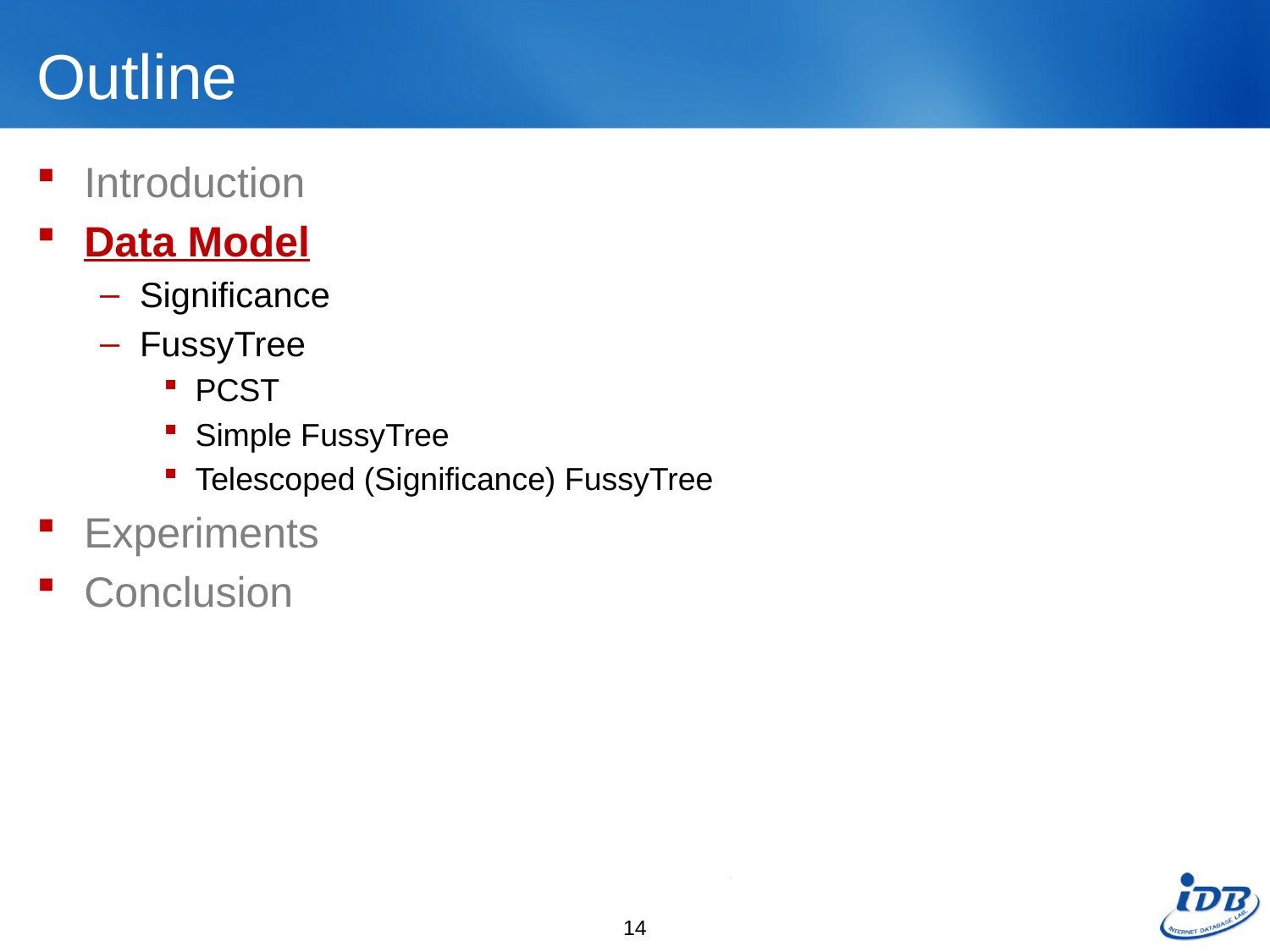

# Outline
Introduction
Data Model
Significance
FussyTree
PCST
Simple FussyTree
Telescoped (Significance) FussyTree
Experiments
Conclusion
14